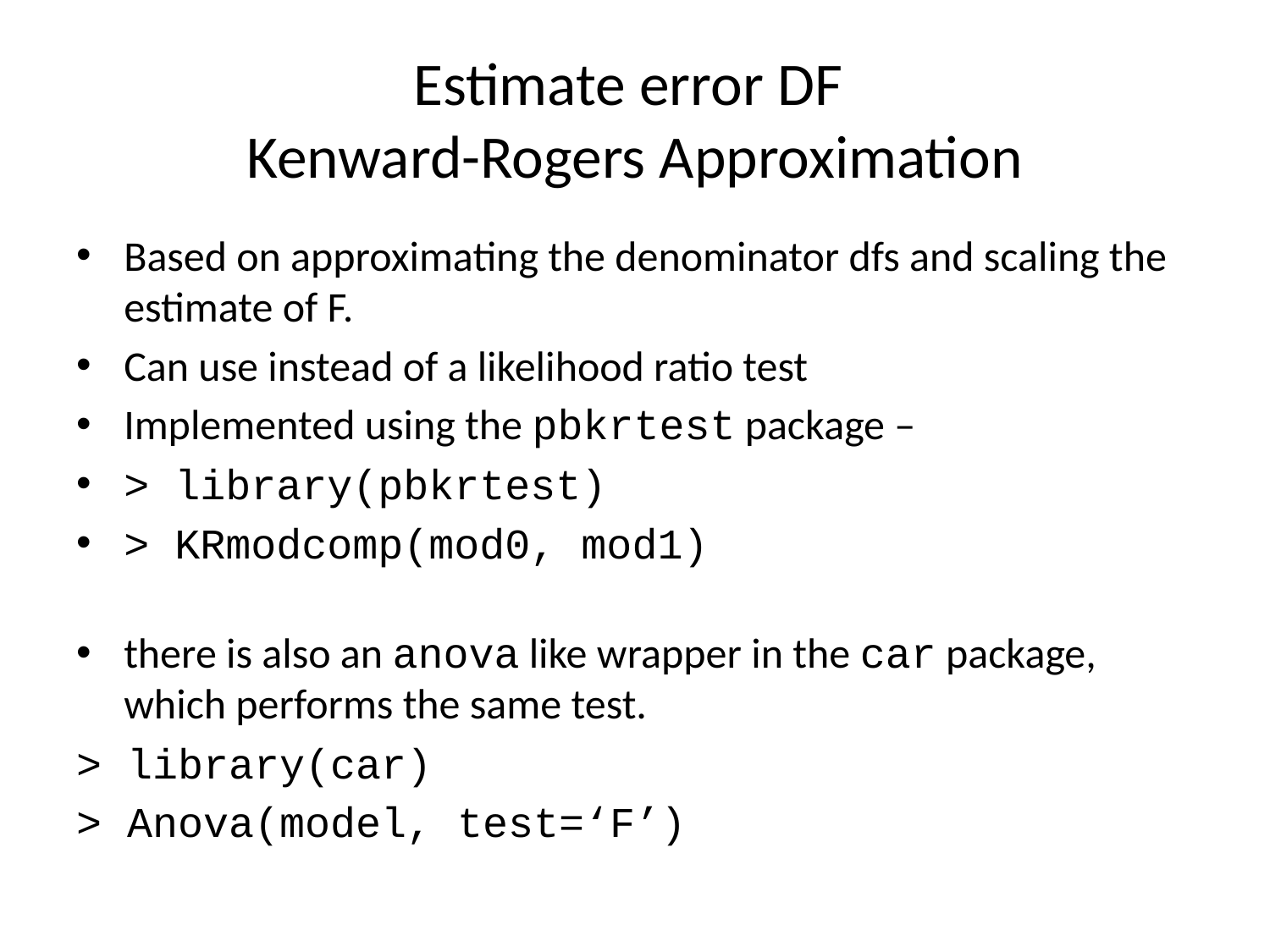

# Estimate error DF Kenward-Rogers Approximation
Based on approximating the denominator dfs and scaling the estimate of F.
Can use instead of a likelihood ratio test
Implemented using the pbkrtest package –
> library(pbkrtest)
> KRmodcomp(mod0, mod1)
there is also an anova like wrapper in the car package, which performs the same test.
> library(car)
> Anova(model, test=‘F’)